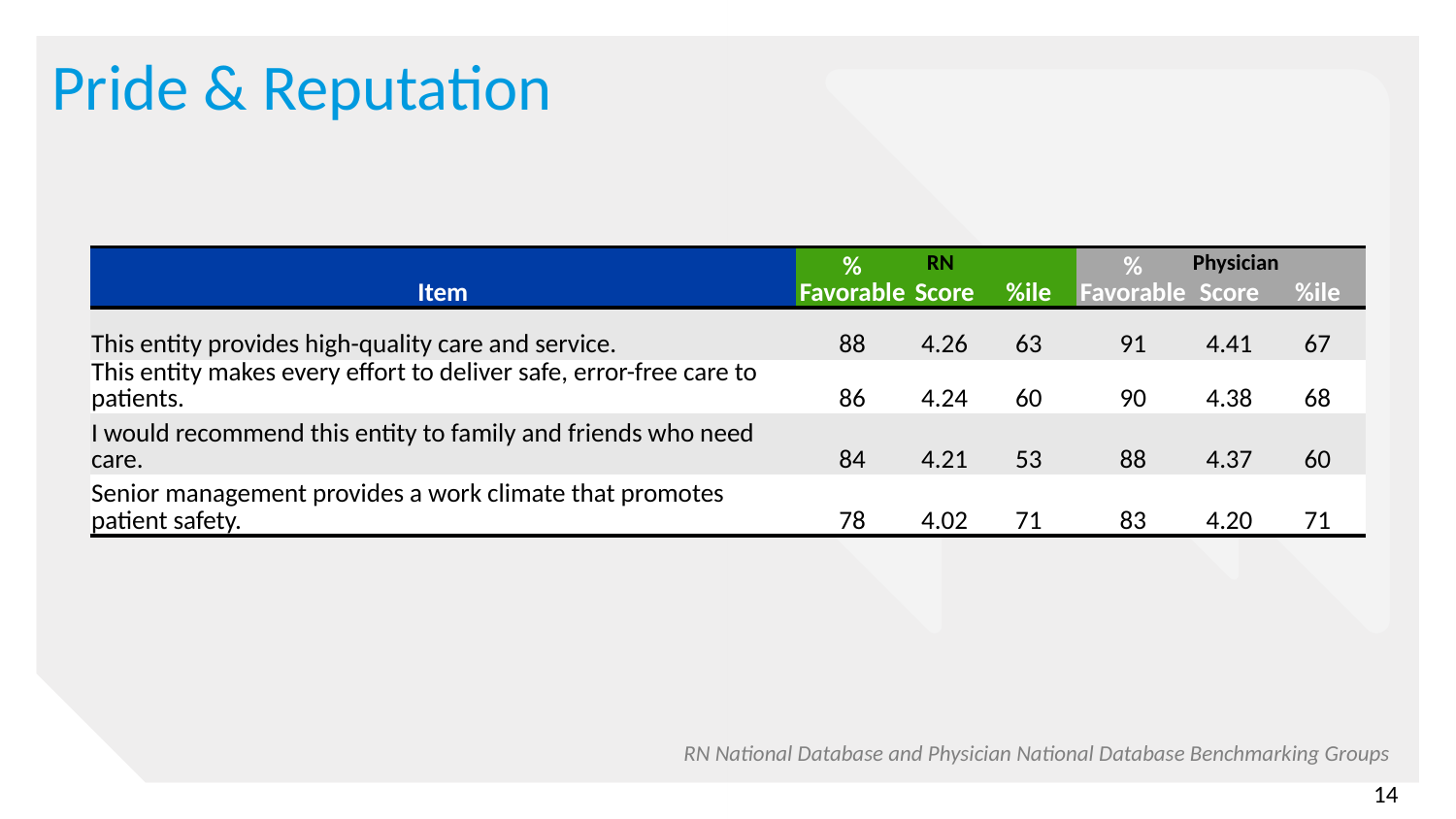

# Pride & Reputation
RN
Physician
| Item | % Favorable | Score | %ile | % Favorable | Score | %ile |
| --- | --- | --- | --- | --- | --- | --- |
| This entity provides high-quality care and service. | 88 | 4.26 | 63 | 91 | 4.41 | 67 |
| This entity makes every effort to deliver safe, error-free care to patients. | 86 | 4.24 | 60 | 90 | 4.38 | 68 |
| I would recommend this entity to family and friends who need care. | 84 | 4.21 | 53 | 88 | 4.37 | 60 |
| Senior management provides a work climate that promotes patient safety. | 78 | 4.02 | 71 | 83 | 4.20 | 71 |
RN National Database and Physician National Database Benchmarking Groups